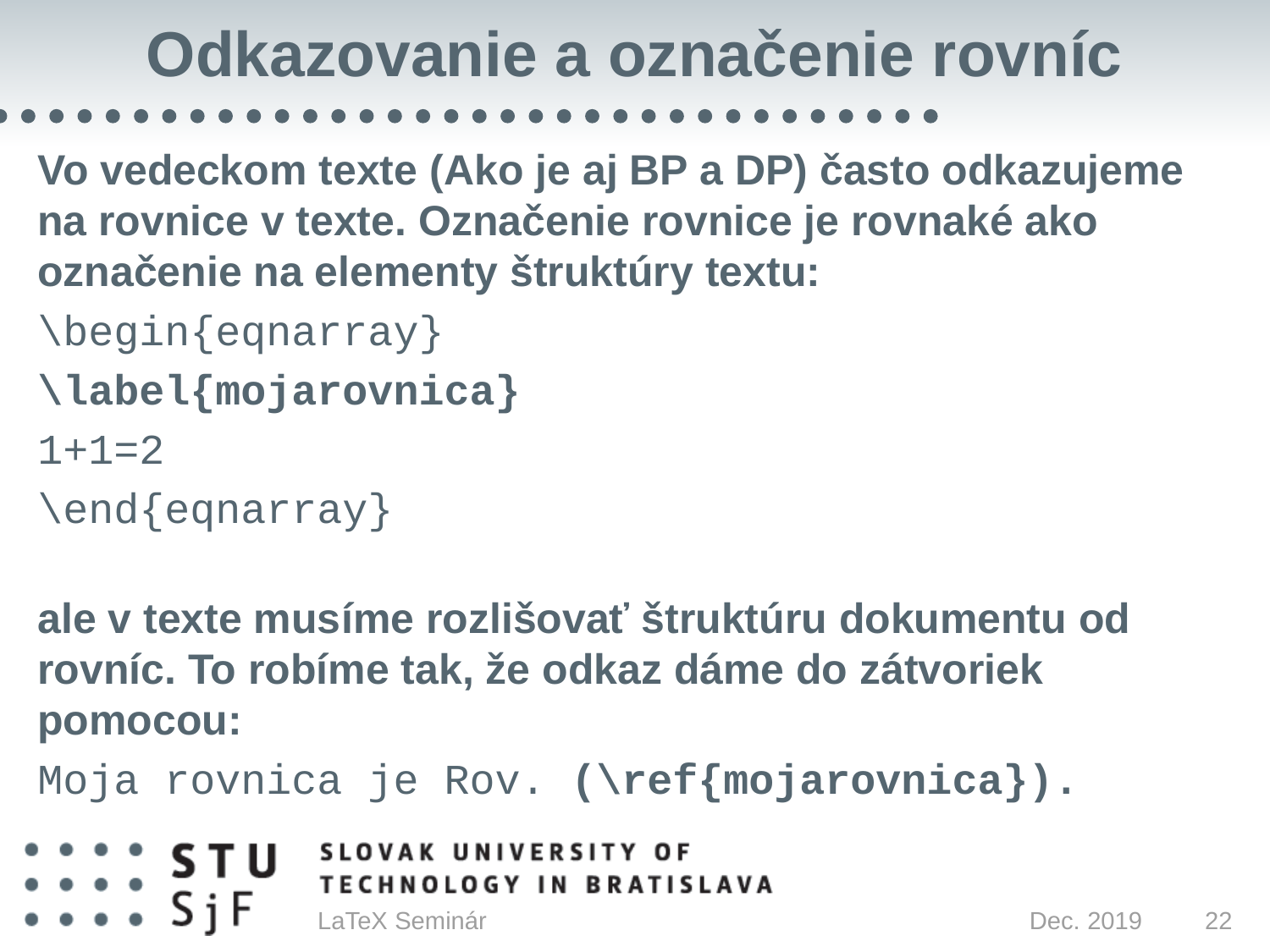

# Odkazovanie a označenie rovníc
Vo vedeckom texte (Ako je aj BP a DP) často odkazujeme na rovnice v texte. Označenie rovnice je rovnaké ako označenie na elementy štruktúry textu:
\begin{eqnarray}
\label{mojarovnica}
1+1=2
\end{eqnarray}
ale v texte musíme rozlišovať štruktúru dokumentu od rovníc. To robíme tak, že odkaz dáme do zátvoriek pomocou:
Moja rovnica je Rov. (\ref{mojarovnica}).
LaTeX Seminár
Dec. 2019
22